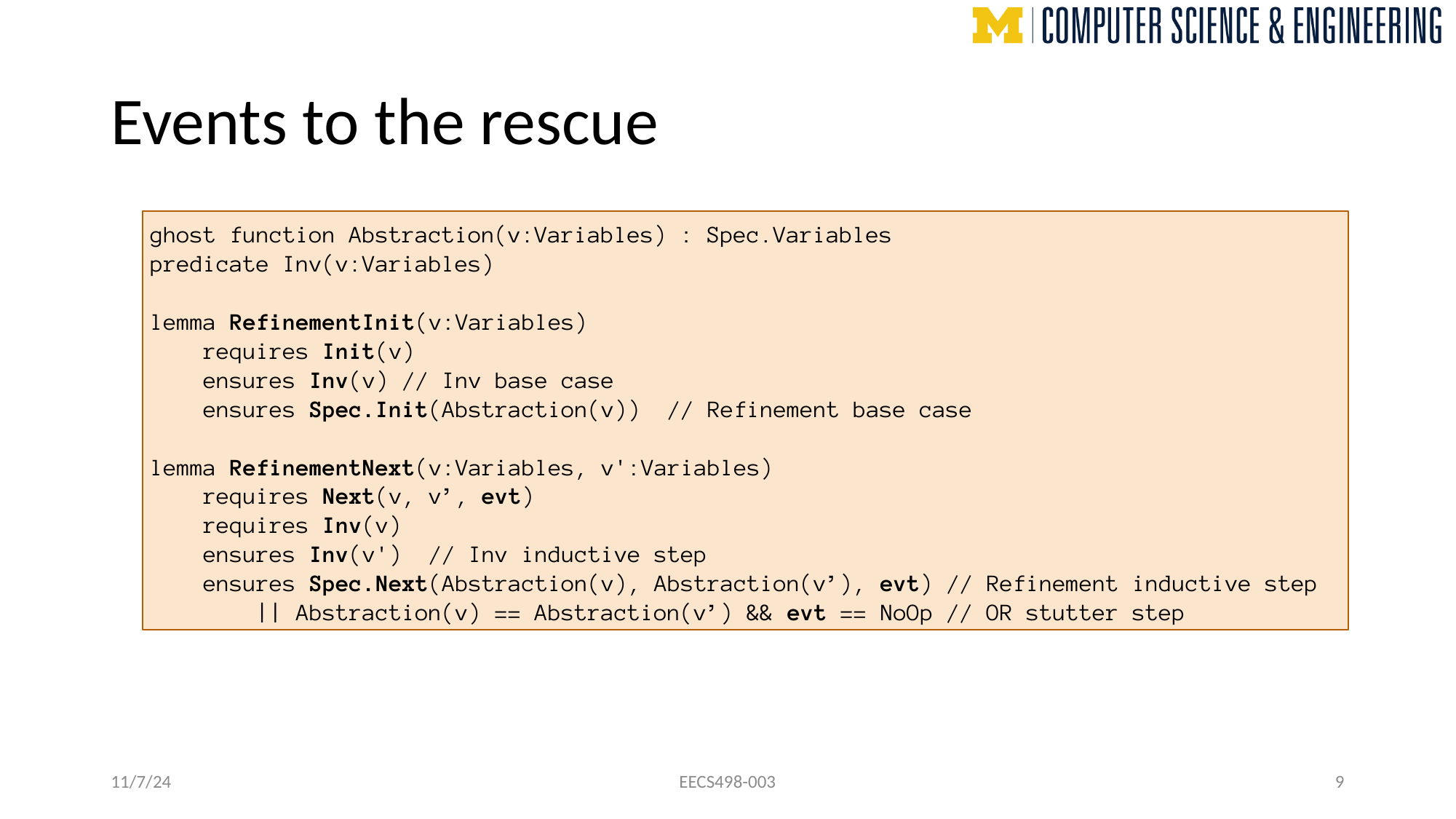

# Events to the rescue
ghost function Abstraction(v:Variables) : Spec.Variables
predicate Inv(v:Variables)

lemma RefinementInit(v:Variables)
    requires Init(v)
    ensures Inv(v) // Inv base case
    ensures Spec.Init(Abstraction(v))  // Refinement base case

lemma RefinementNext(v:Variables, v':Variables)
    requires Next(v, v’, evt)
    requires Inv(v)
    ensures Inv(v')  // Inv inductive step
    ensures Spec.Next(Abstraction(v), Abstraction(v’), evt) // Refinement inductive step
        || Abstraction(v) == Abstraction(v’) && evt == NoOp // OR stutter step

11/7/24
EECS498-003
9